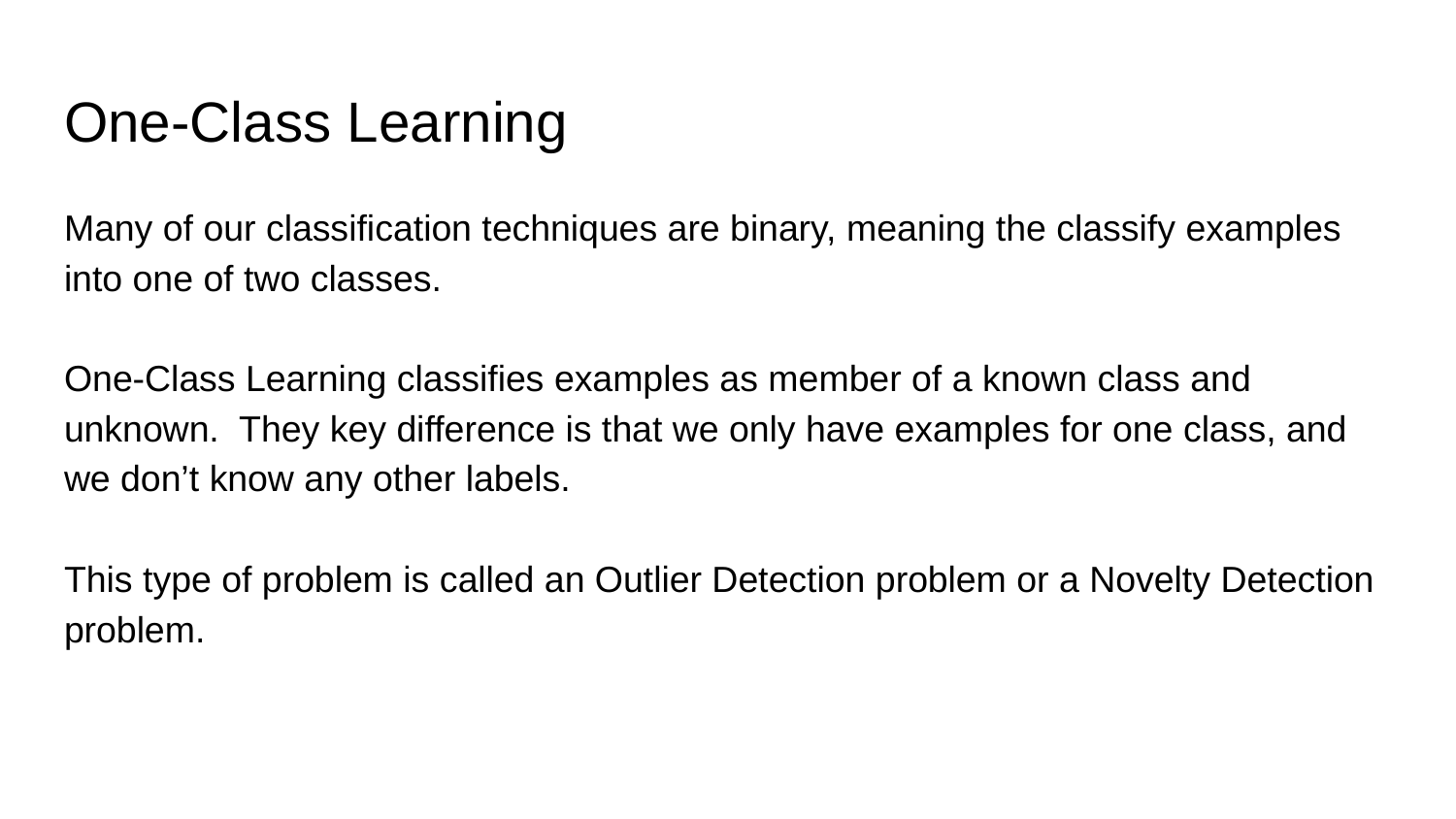

# One-Class Learning
Many of our classification techniques are binary, meaning the classify examples into one of two classes.

One-Class Learning classifies examples as member of a known class and unknown.  They key difference is that we only have examples for one class, and we don’t know any other labels.

This type of problem is called an Outlier Detection problem or a Novelty Detection problem.